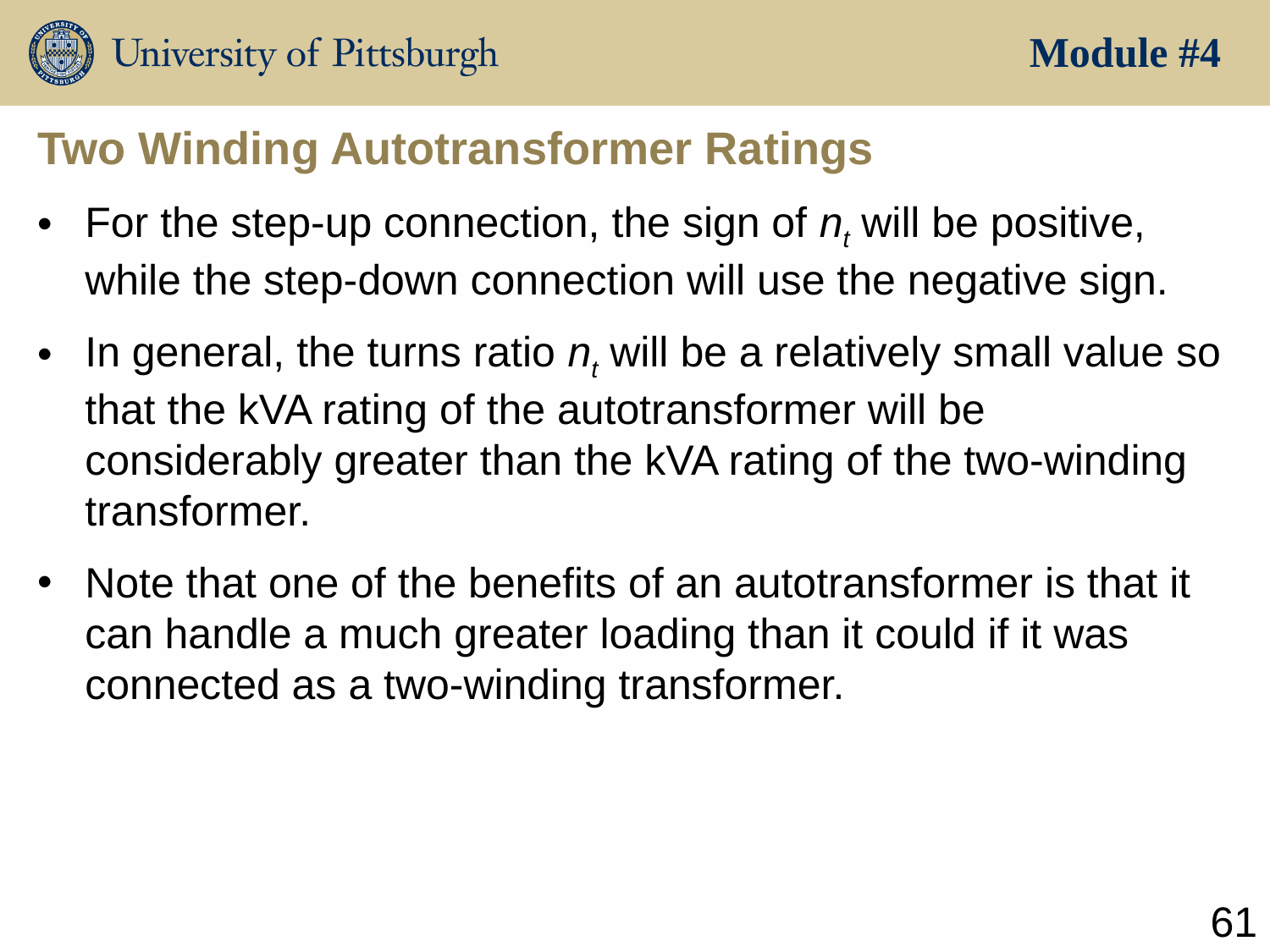

Module #4
# Two Winding Autotransformer Ratings
For the step-up connection, the sign of nt will be positive, while the step-down connection will use the negative sign.
In general, the turns ratio nt will be a relatively small value so that the kVA rating of the autotransformer will be considerably greater than the kVA rating of the two-winding transformer.
Note that one of the benefits of an autotransformer is that it can handle a much greater loading than it could if it was connected as a two-winding transformer.

61